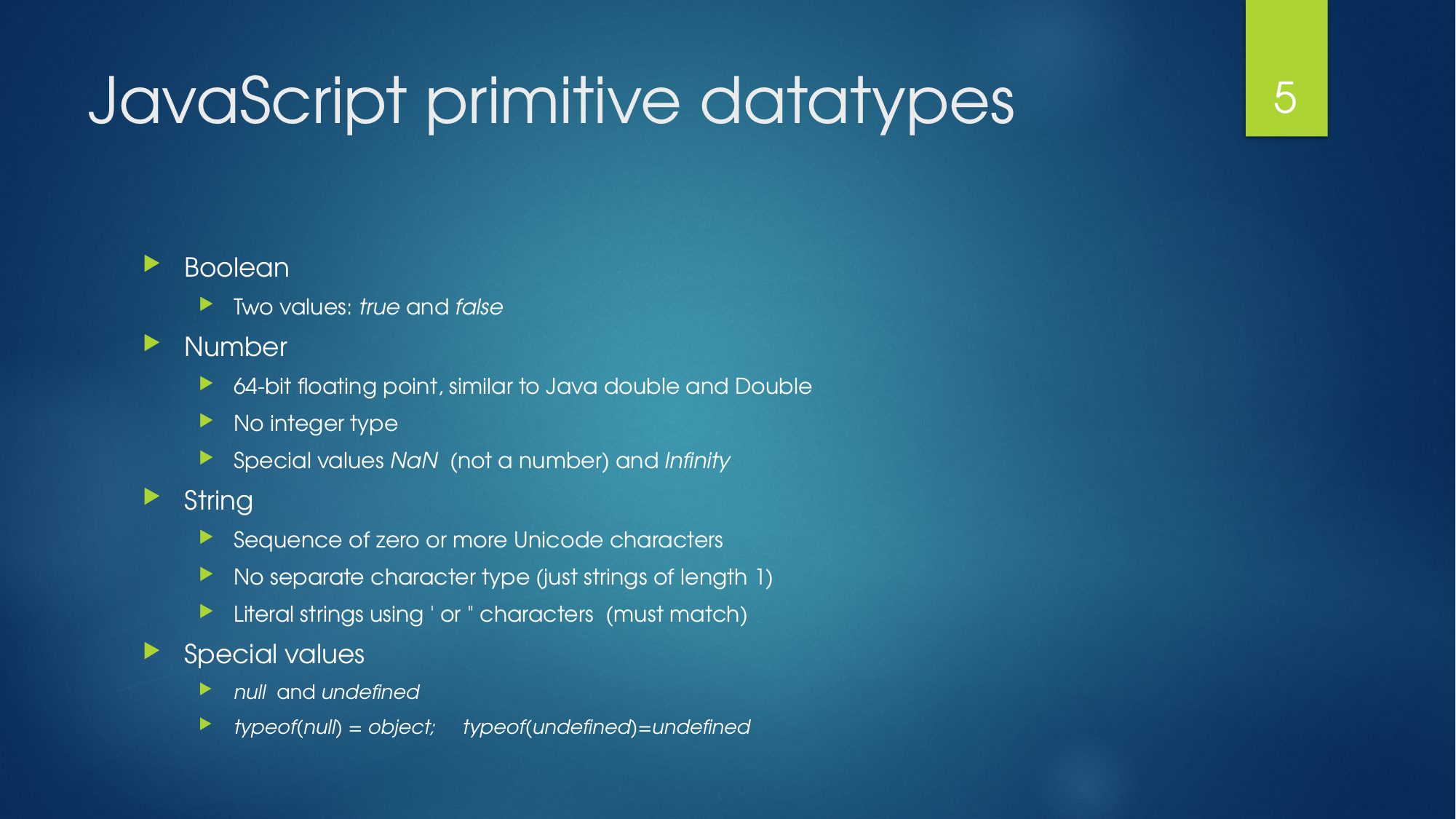

5
# JavaScript primitive datatypes
Boolean
Two values: true and false
Number
64-bit floating point, similar to Java double and Double
No integer type
Special values NaN  (not a number) and Infinity
String
Sequence of zero or more Unicode characters
No separate character type (just strings of length 1)
Literal strings using ' or " characters  (must match)
Special values
null  and undefined
typeof(null) = object;     typeof(undefined)=undefined